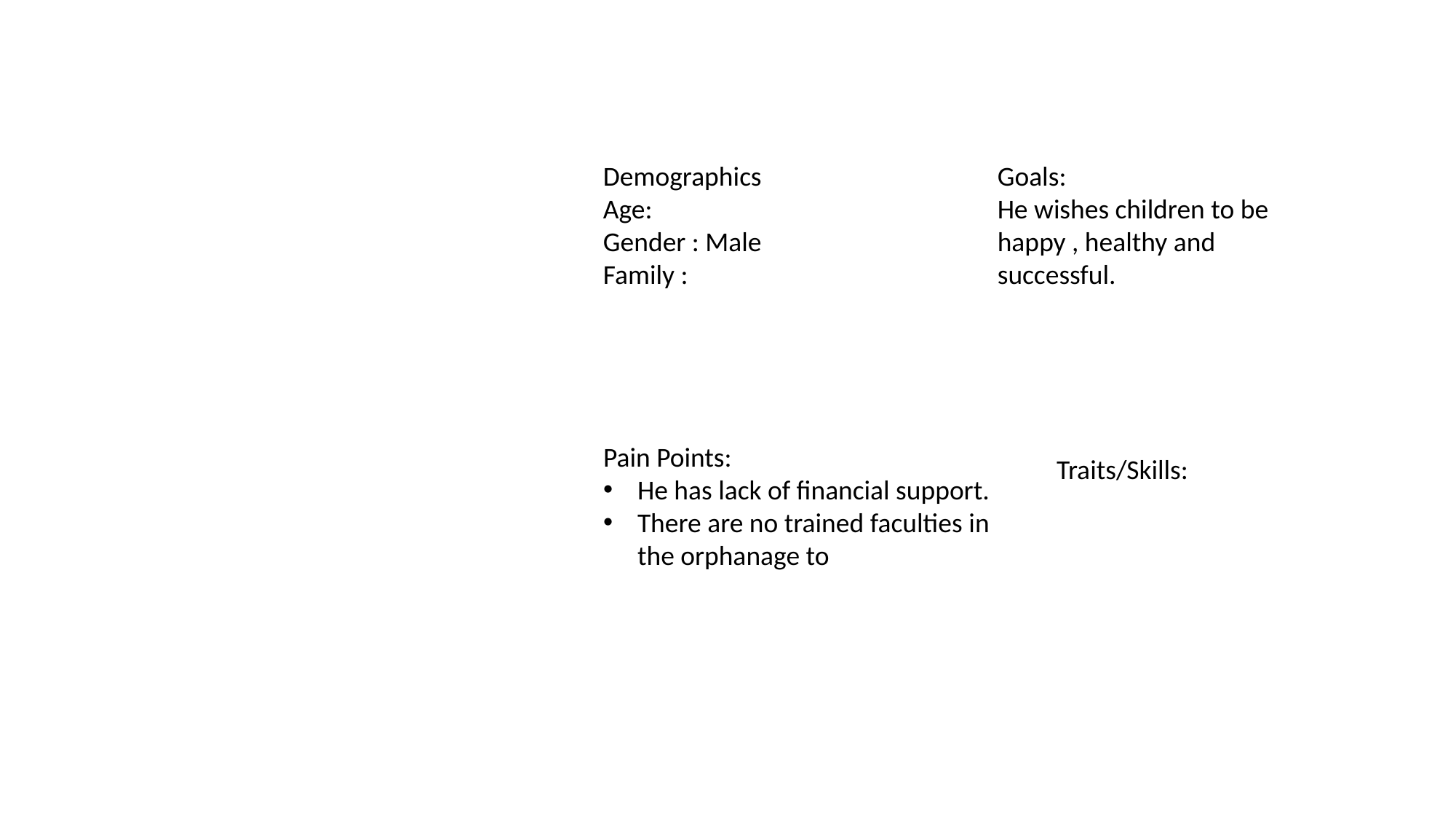

Goals:
He wishes children to be happy , healthy and successful.
Demographics
Age:
Gender : Male
Family :
Pain Points:
He has lack of financial support.
There are no trained faculties in the orphanage to

Traits/Skills: